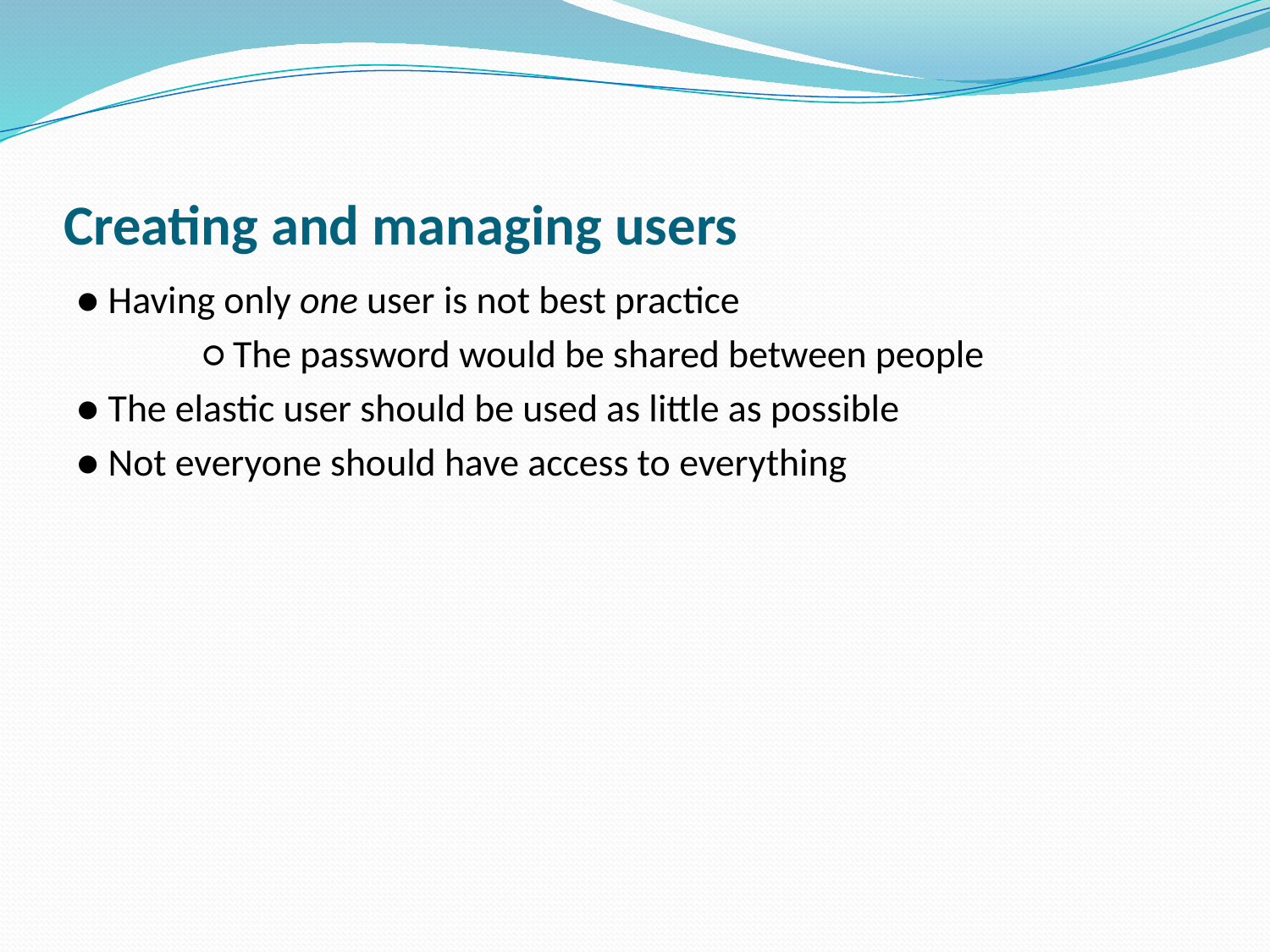

# Creating and managing users
● Having only one user is not best practice
	○ The password would be shared between people
● The elastic user should be used as little as possible
● Not everyone should have access to everything